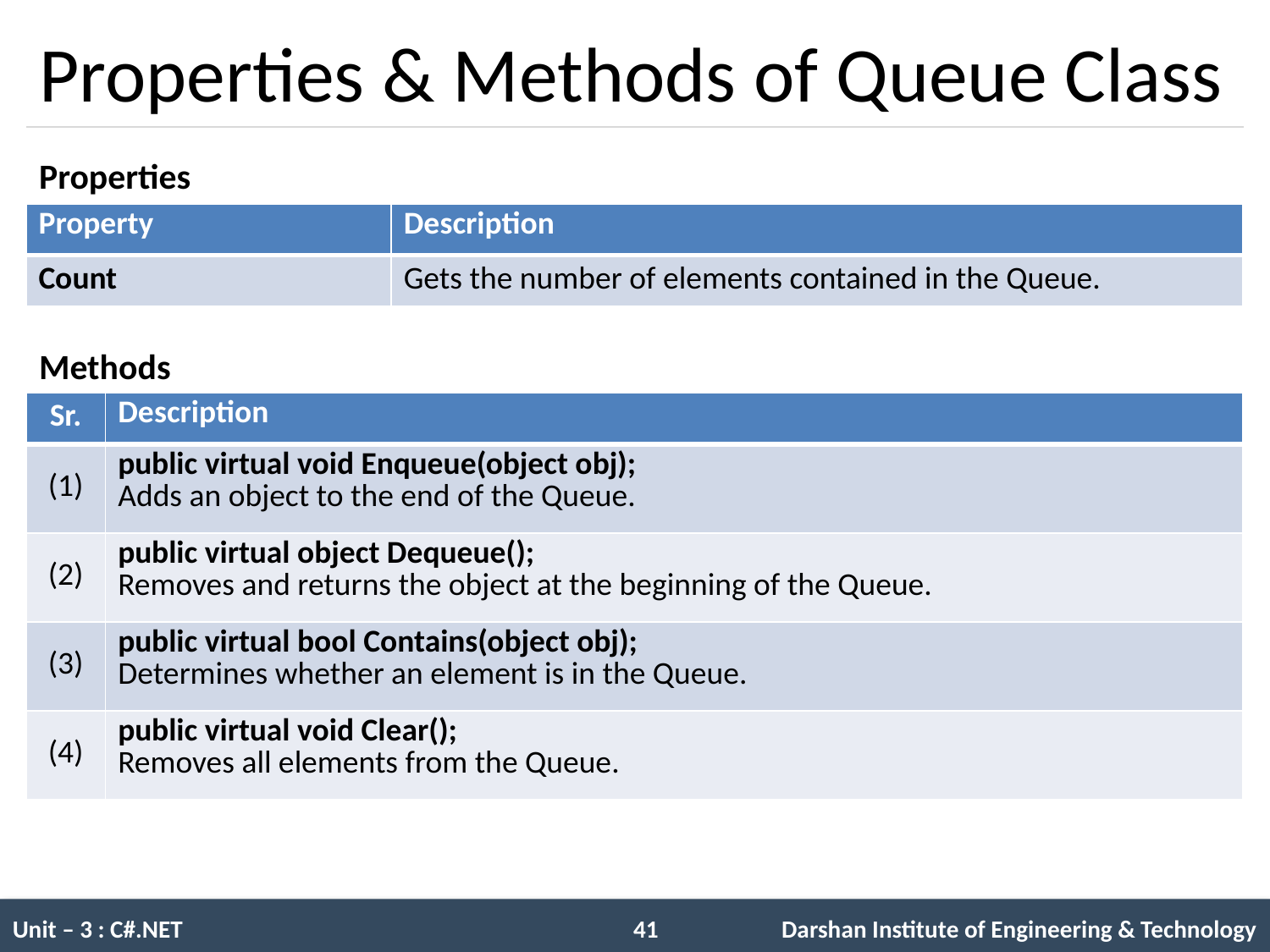

# Properties & Methods of Queue Class
Properties
| Property | Description |
| --- | --- |
| Count | Gets the number of elements contained in the Queue. |
Methods
| Sr. | Description |
| --- | --- |
| (1) | public virtual void Enqueue(object obj); Adds an object to the end of the Queue. |
| (2) | public virtual object Dequeue(); Removes and returns the object at the beginning of the Queue. |
| (3) | public virtual bool Contains(object obj); Determines whether an element is in the Queue. |
| (4) | public virtual void Clear(); Removes all elements from the Queue. |